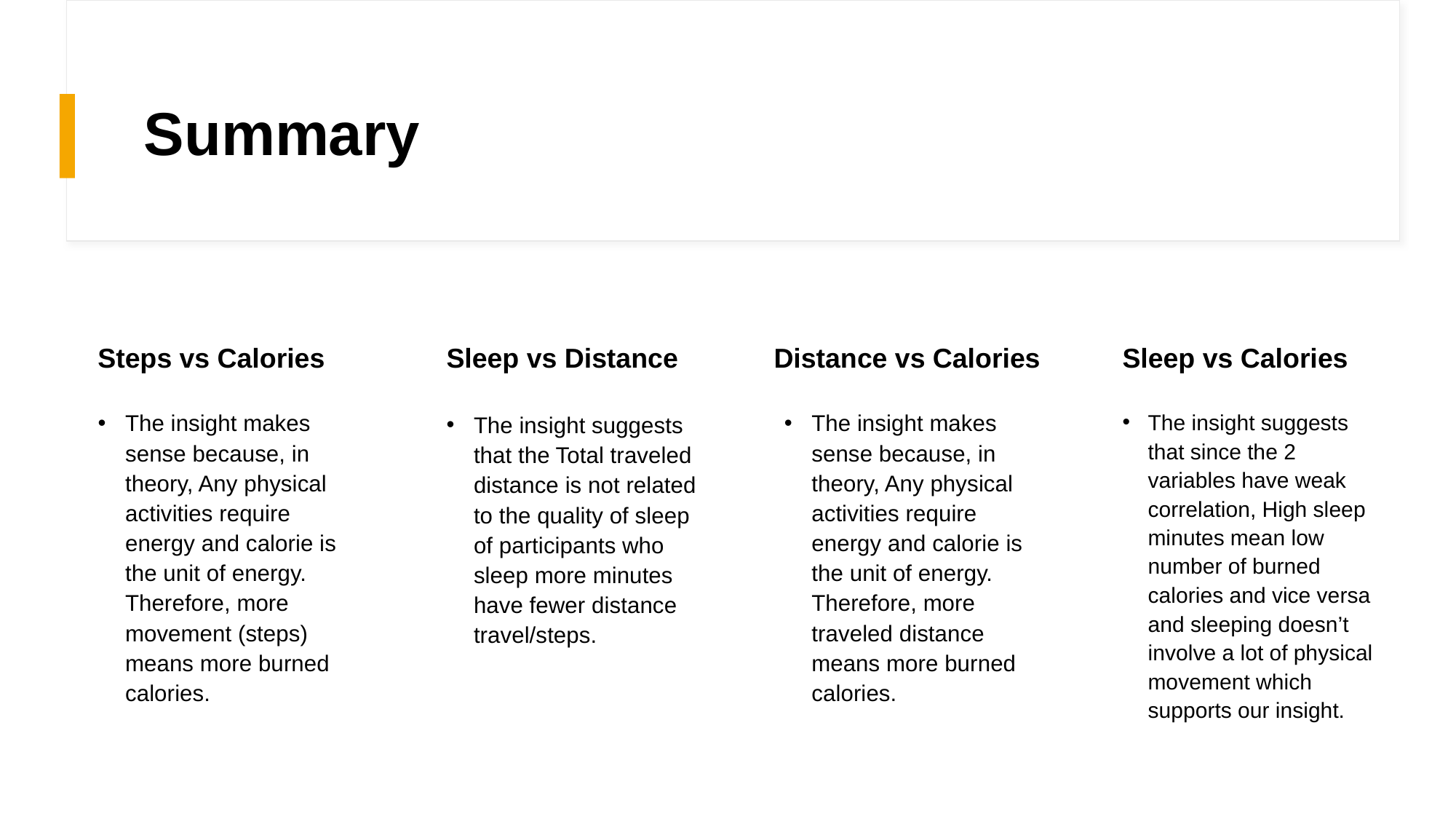

# Summary
Distance vs Calories
Sleep vs Calories
Sleep vs Distance
Steps vs Calories
The insight makes sense because, in theory, Any physical activities require energy and calorie is the unit of energy. Therefore, more movement (steps) means more burned calories.
The insight makes sense because, in theory, Any physical activities require energy and calorie is the unit of energy. Therefore, more traveled distance means more burned calories.
The insight suggests that since the 2 variables have weak correlation, High sleep minutes mean low number of burned calories and vice versa and sleeping doesn’t involve a lot of physical movement which supports our insight.
The insight suggests that the Total traveled distance is not related to the quality of sleep of participants who sleep more minutes have fewer distance travel/steps.